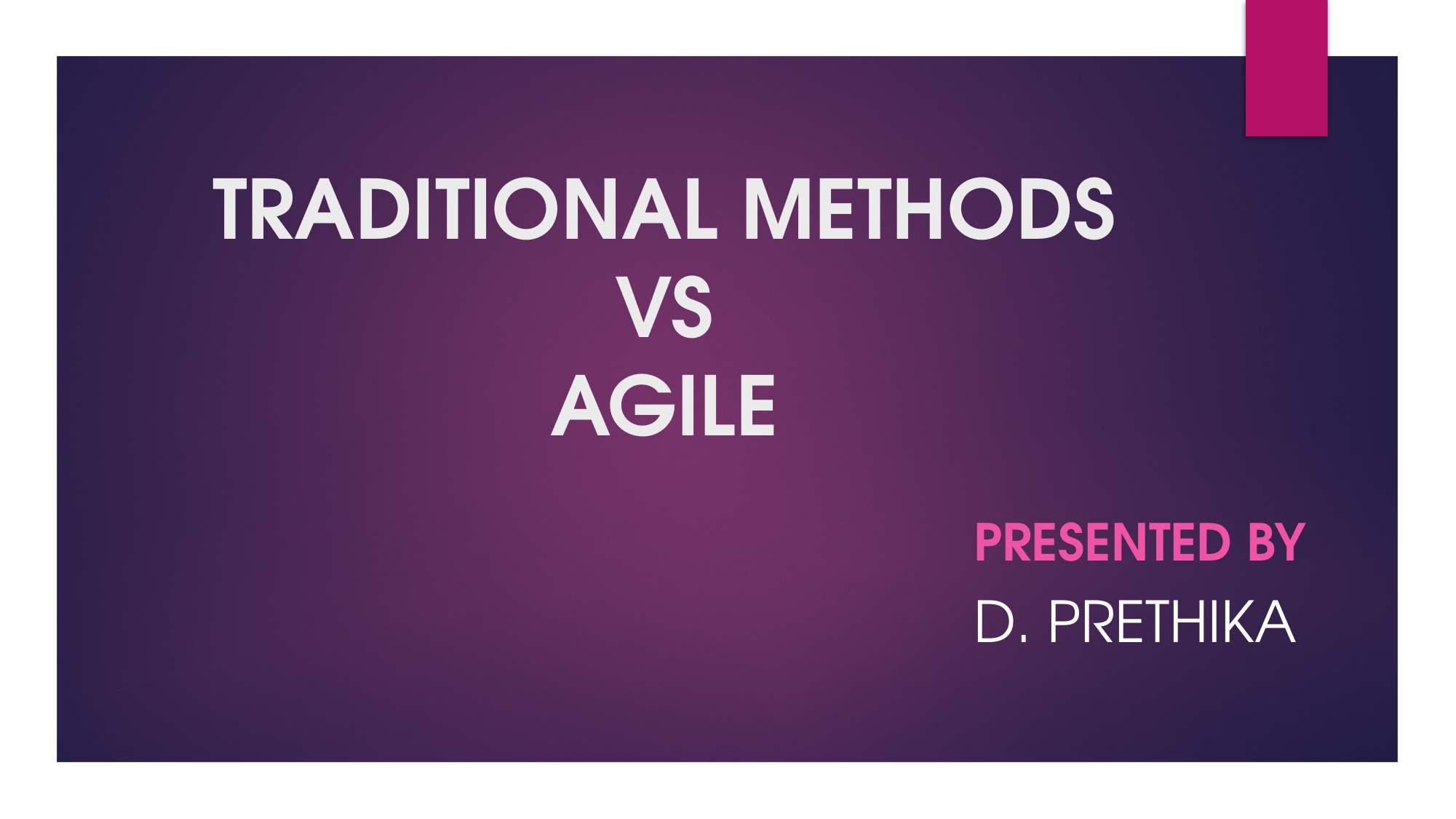

# TRADITIONAL METHODS VS AGILE
PRESENTED BY
D. PRETHIKA